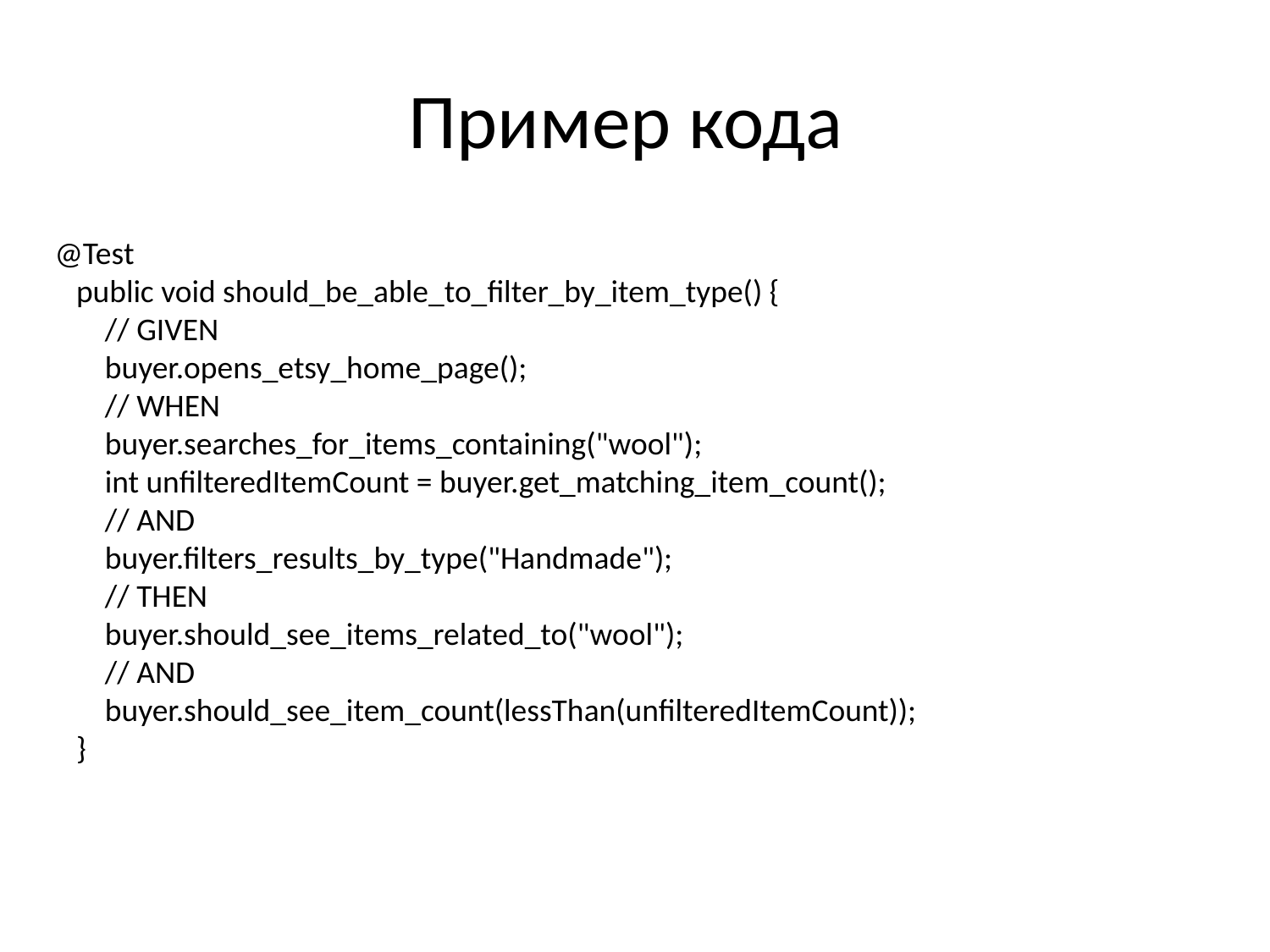

# Пример кода
 @Test
    public void should_be_able_to_filter_by_item_type() {
        // GIVEN
        buyer.opens_etsy_home_page();
        // WHEN
        buyer.searches_for_items_containing("wool");
        int unfilteredItemCount = buyer.get_matching_item_count();
        // AND
        buyer.filters_results_by_type("Handmade");
        // THEN
        buyer.should_see_items_related_to("wool");
        // AND
        buyer.should_see_item_count(lessThan(unfilteredItemCount));
    }